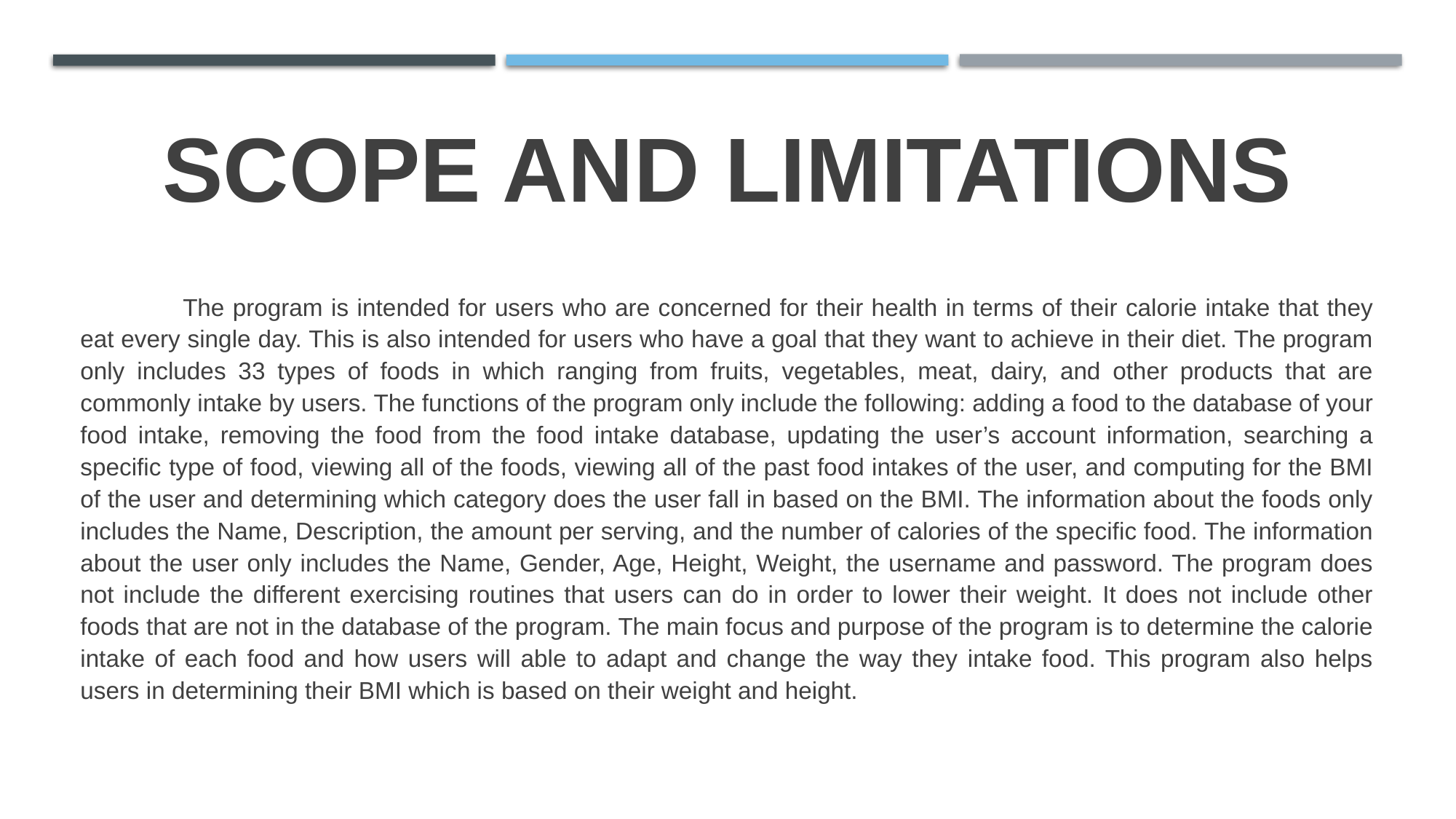

# Scope and Limitations
	The program is intended for users who are concerned for their health in terms of their calorie intake that they eat every single day. This is also intended for users who have a goal that they want to achieve in their diet. The program only includes 33 types of foods in which ranging from fruits, vegetables, meat, dairy, and other products that are commonly intake by users. The functions of the program only include the following: adding a food to the database of your food intake, removing the food from the food intake database, updating the user’s account information, searching a specific type of food, viewing all of the foods, viewing all of the past food intakes of the user, and computing for the BMI of the user and determining which category does the user fall in based on the BMI. The information about the foods only includes the Name, Description, the amount per serving, and the number of calories of the specific food. The information about the user only includes the Name, Gender, Age, Height, Weight, the username and password. The program does not include the different exercising routines that users can do in order to lower their weight. It does not include other foods that are not in the database of the program. The main focus and purpose of the program is to determine the calorie intake of each food and how users will able to adapt and change the way they intake food. This program also helps users in determining their BMI which is based on their weight and height.